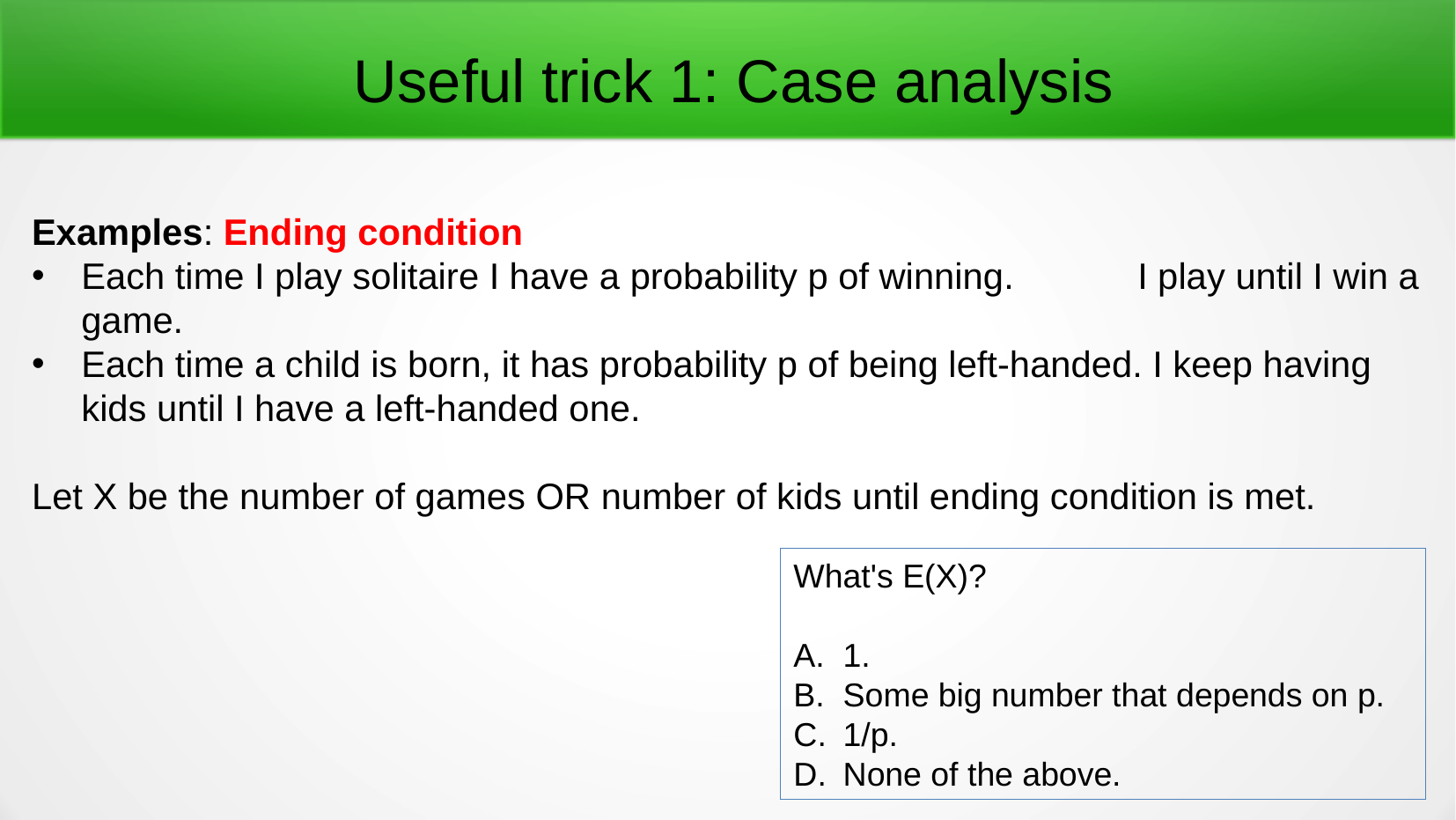

Useful trick 1: Case analysis
Examples: Ending condition
Each time I play solitaire I have a probability p of winning.	I play until I win a game.
Each time a child is born, it has probability p of being left-handed. I keep having kids until I have a left-handed one.

Let X be the number of games OR number of kids until ending condition is met.

What's E(X)?

1.
Some big number that depends on p.
1/p.
None of the above.